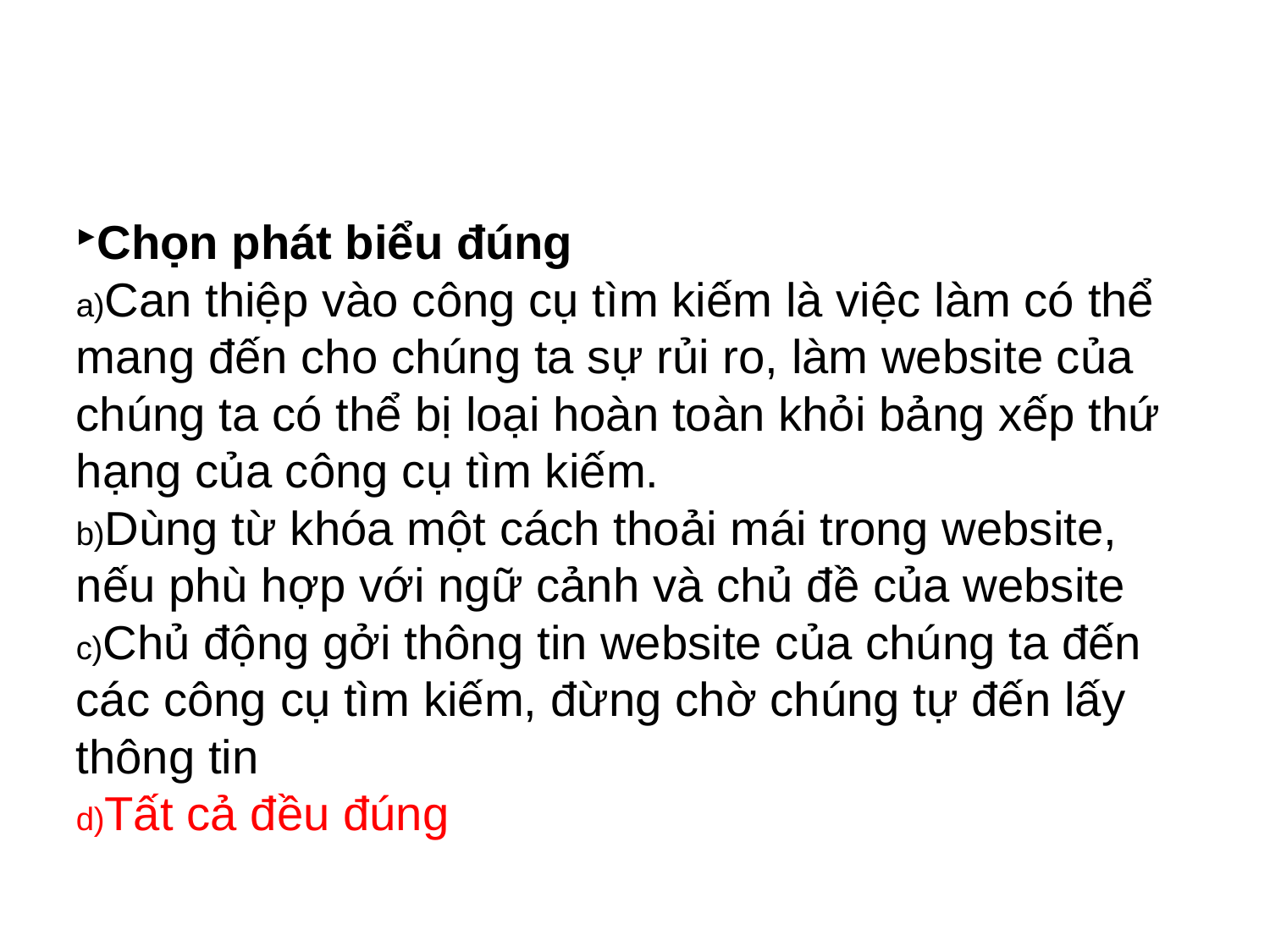

Chọn phát biểu đúng
Can thiệp vào công cụ tìm kiếm là việc làm có thể mang đến cho chúng ta sự rủi ro, làm website của chúng ta có thể bị loại hoàn toàn khỏi bảng xếp thứ hạng của công cụ tìm kiếm.
Dùng từ khóa một cách thoải mái trong website, nếu phù hợp với ngữ cảnh và chủ đề của website
Chủ động gởi thông tin website của chúng ta đến các công cụ tìm kiếm, đừng chờ chúng tự đến lấy thông tin
Tất cả đều đúng